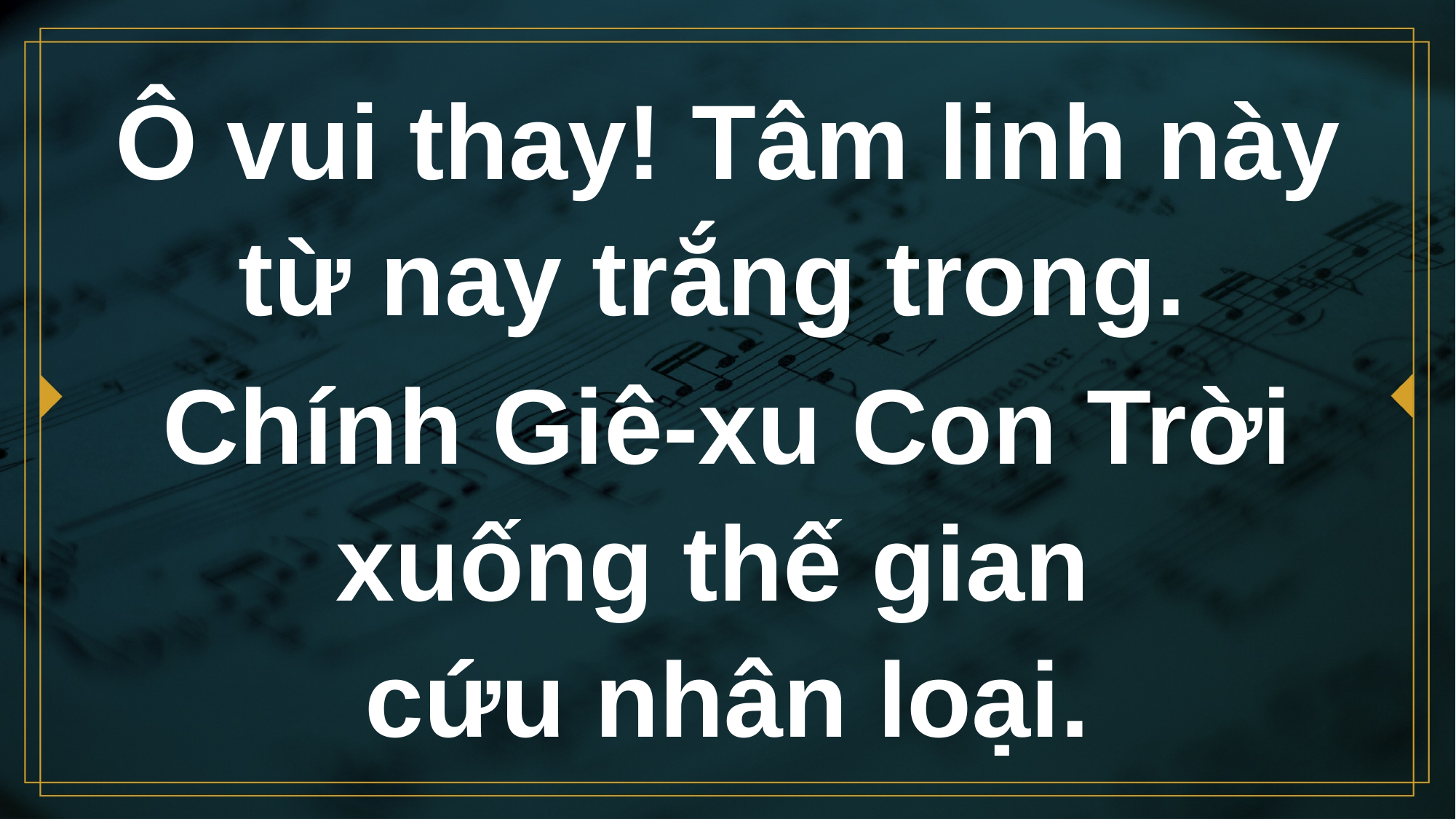

# Ô vui thay! Tâm linh này từ nay trắng trong.
Chính Giê-xu Con Trời xuống thế gian
cứu nhân loại.